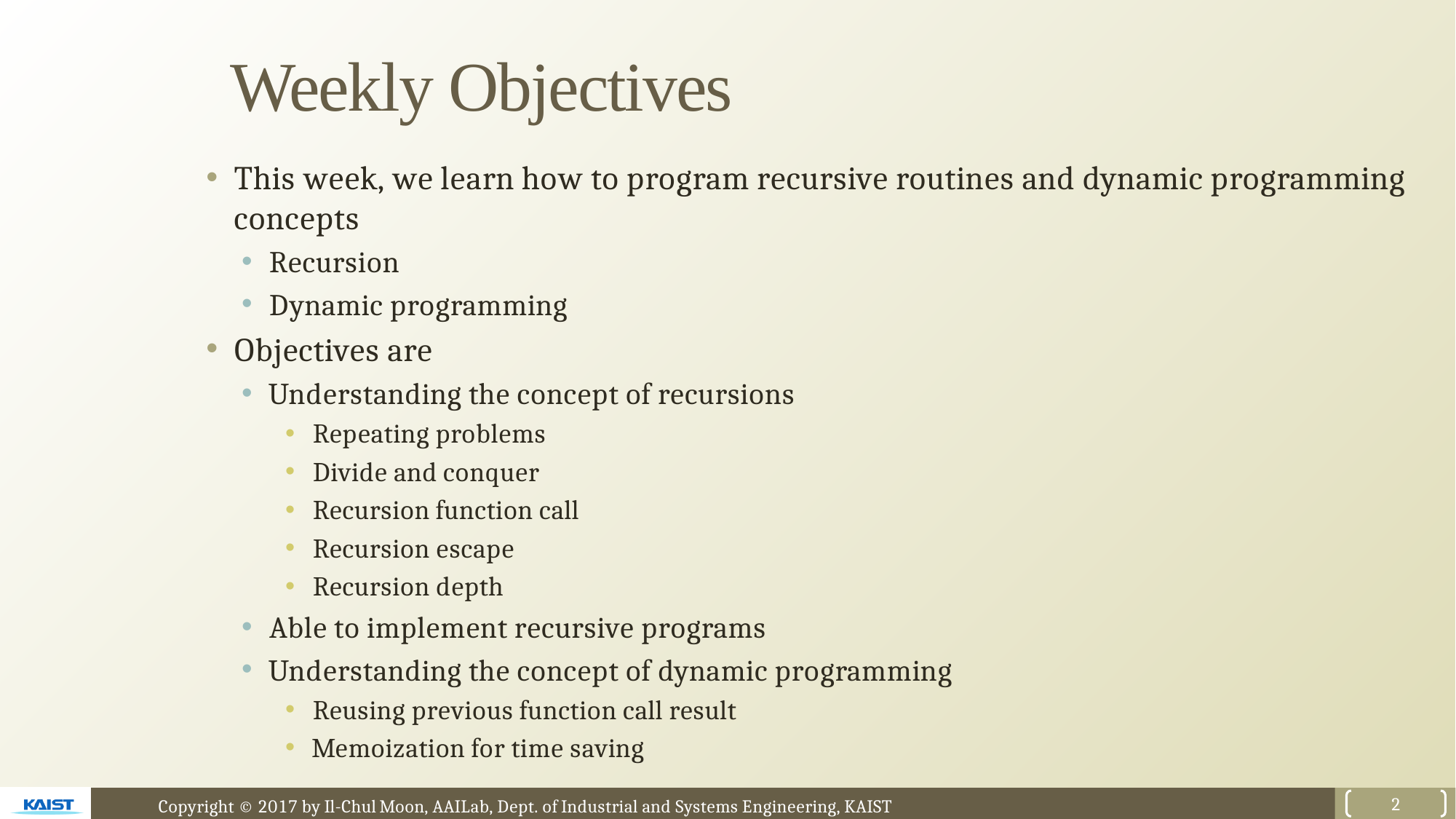

# Weekly Objectives
This week, we learn how to program recursive routines and dynamic programming concepts
Recursion
Dynamic programming
Objectives are
Understanding the concept of recursions
Repeating problems
Divide and conquer
Recursion function call
Recursion escape
Recursion depth
Able to implement recursive programs
Understanding the concept of dynamic programming
Reusing previous function call result
Memoization for time saving
2